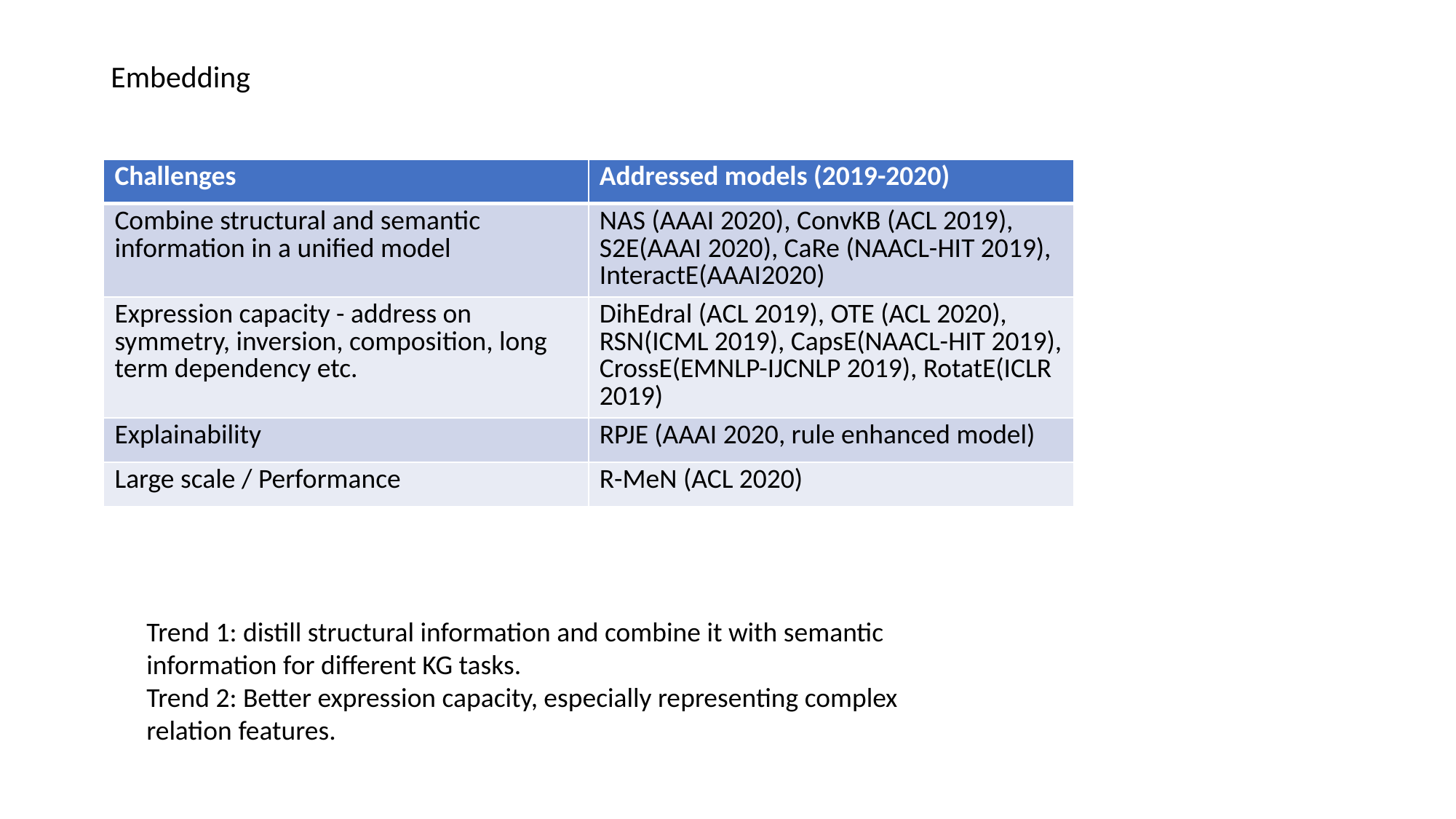

# Embedding
| Challenges | Addressed models (2019-2020) |
| --- | --- |
| Combine structural and semantic information in a unified model | NAS (AAAI 2020), ConvKB (ACL 2019), S2E(AAAI 2020), CaRe (NAACL-HIT 2019), InteractE(AAAI2020) |
| Expression capacity - address on symmetry, inversion, composition, long term dependency etc. | DihEdral (ACL 2019), OTE (ACL 2020), RSN(ICML 2019), CapsE(NAACL-HIT 2019), CrossE(EMNLP-IJCNLP 2019), RotatE(ICLR 2019) |
| Explainability | RPJE (AAAI 2020, rule enhanced model) |
| Large scale / Performance | R-MeN (ACL 2020) |
Trend 1: distill structural information and combine it with semantic information for different KG tasks.
Trend 2: Better expression capacity, especially representing complex relation features.